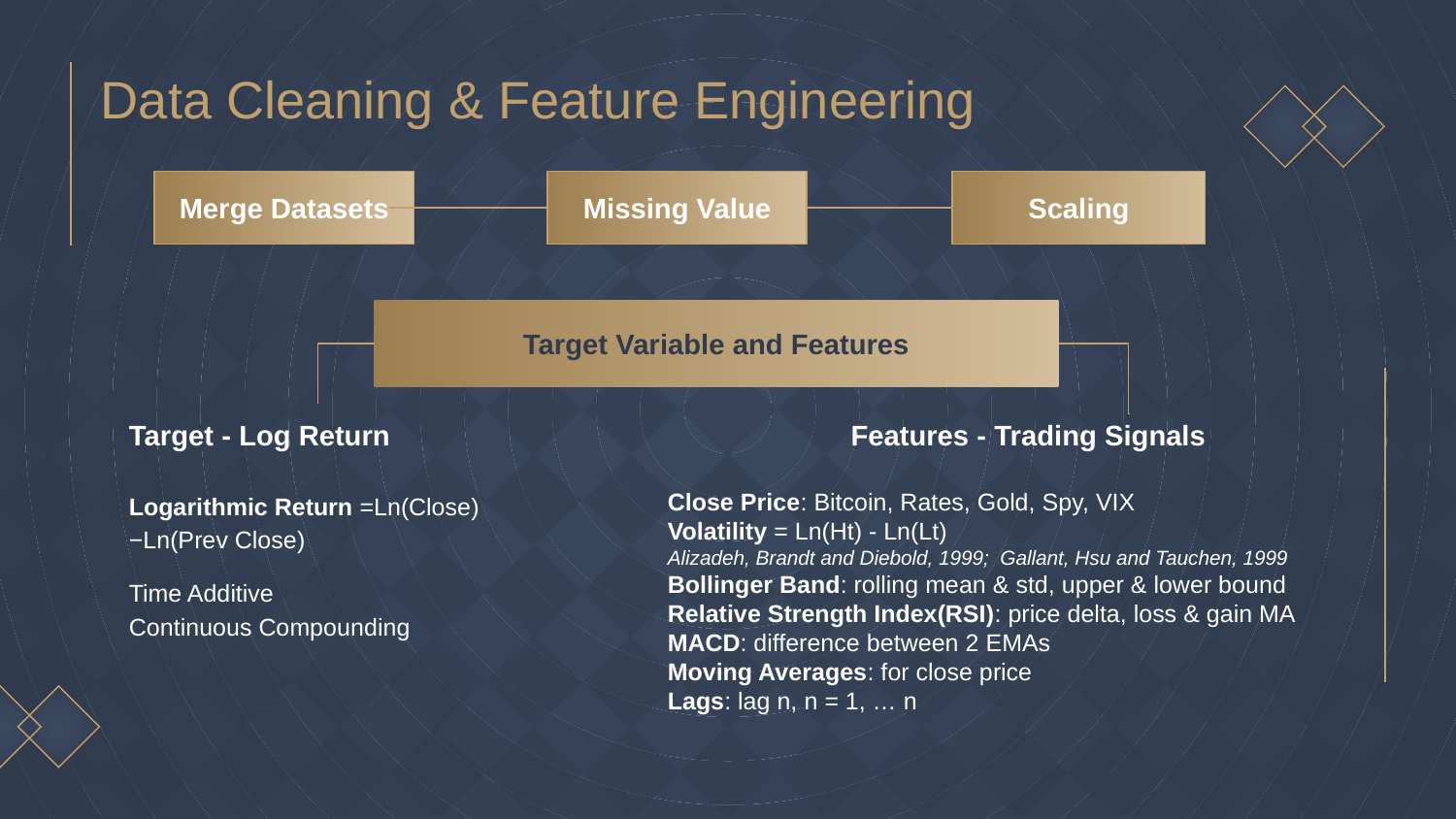

# Data Cleaning & Feature Engineering

Merge Datasets
Missing Value
Scaling
Target Variable and Features
Target - Log Return
Features - Trading Signals
Logarithmic Return =Ln(Close​)−Ln(Prev Close​)
Time Additive
Continuous Compounding
Close Price: Bitcoin, Rates, Gold, Spy, VIX
Volatility = Ln(Ht) - Ln(Lt)
Alizadeh, Brandt and Diebold, 1999;  Gallant, Hsu and Tauchen, 1999
Bollinger Band: rolling mean & std, upper & lower bound
Relative Strength Index(RSI): price delta, loss & gain MA
MACD: difference between 2 EMAs
Moving Averages: for close price
Lags: lag n, n = 1, … n